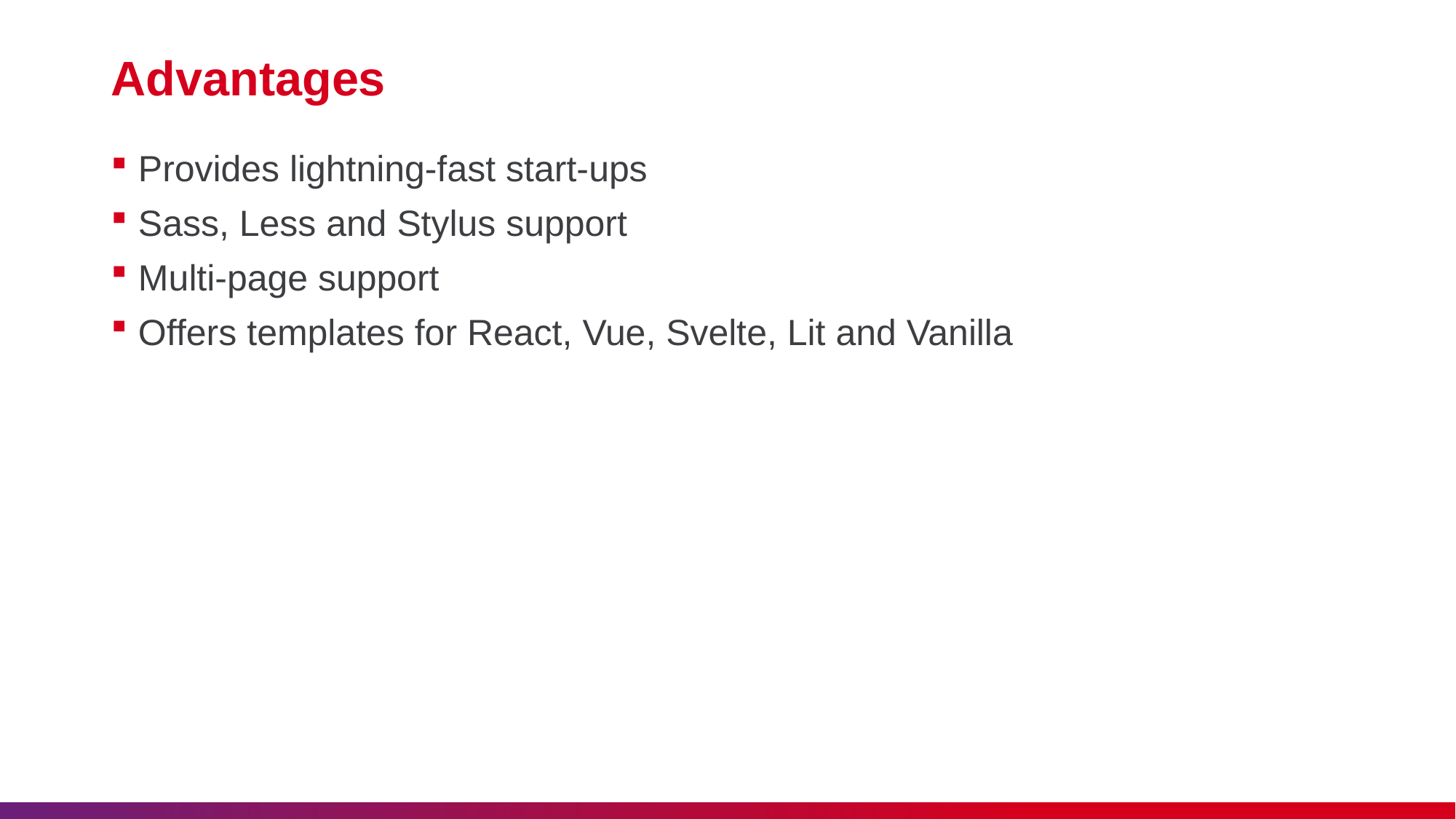

# Advantages
Provides lightning-fast start-ups
Sass, Less and Stylus support
Multi-page support
Offers templates for React, Vue, Svelte, Lit and Vanilla